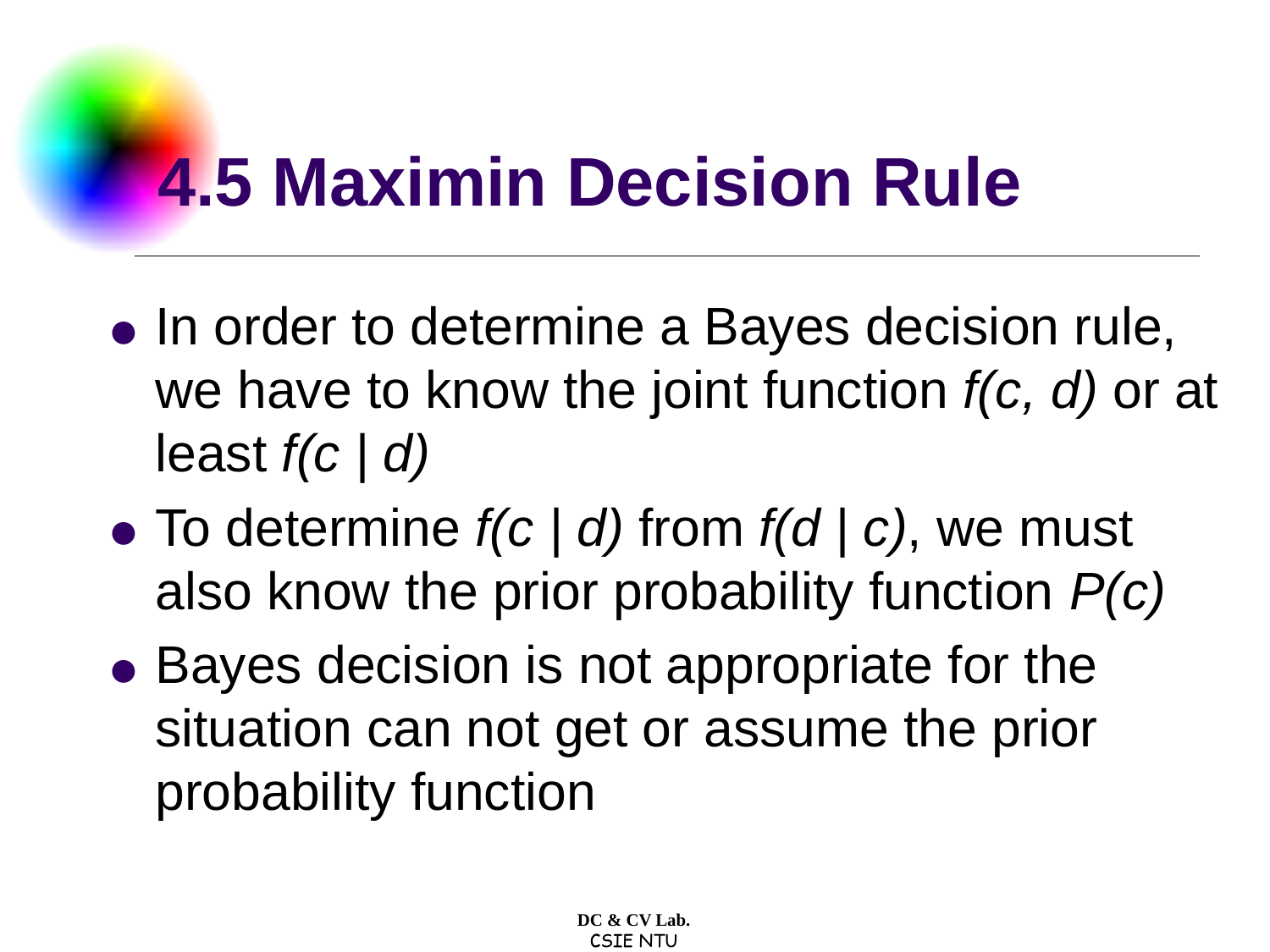

# 4.5 Maximin Decision Rule
In order to determine a Bayes decision rule, we have to know the joint function f(c, d) or at least f(c | d)
To determine f(c | d) from f(d | c), we must also know the prior probability function P(c)
Bayes decision is not appropriate for the situation can not get or assume the prior probability function
DC & CV Lab.
CSIE NTU